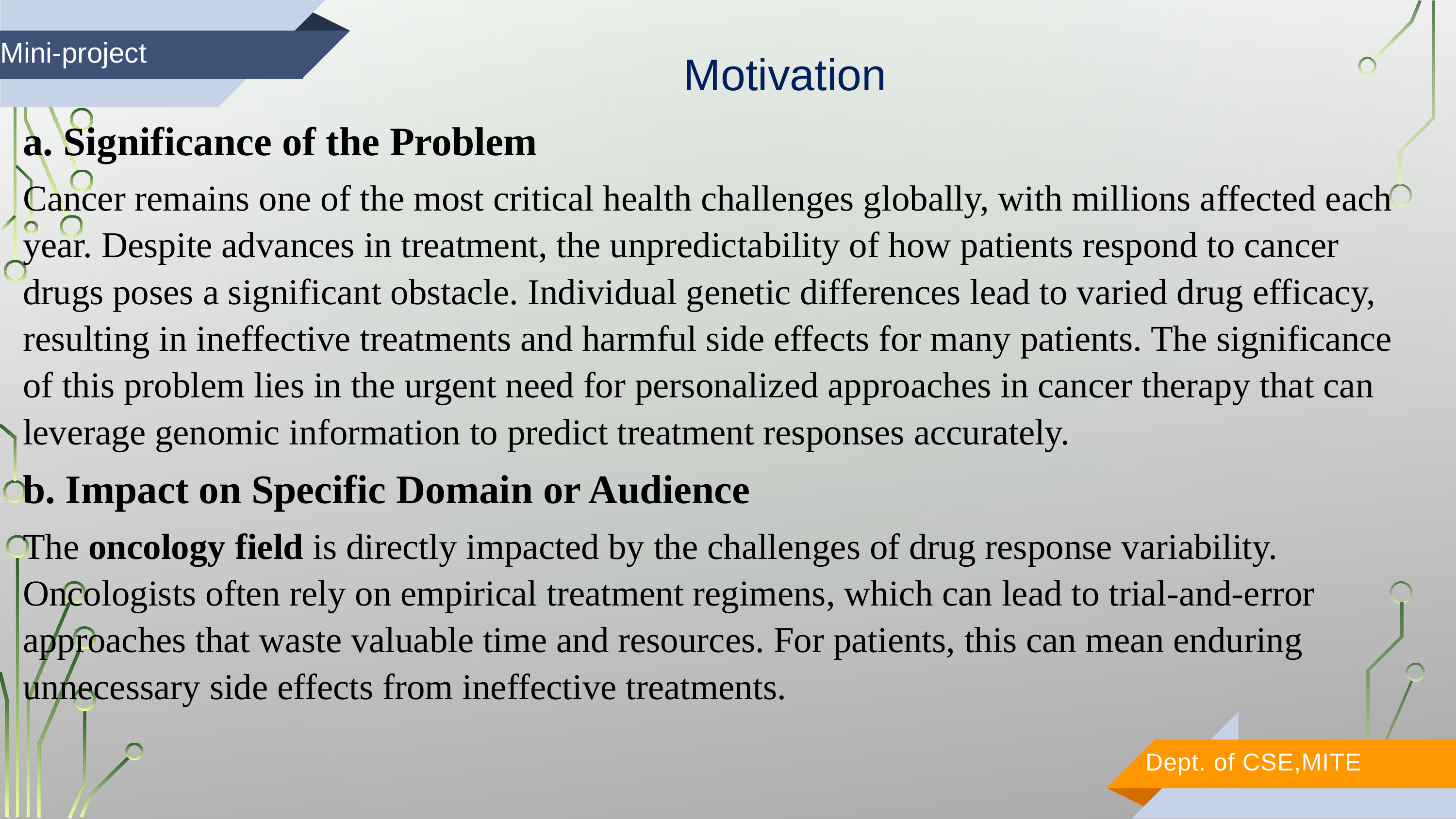

Motivation

Mini-project

a. Significance of the Problem
Cancer remains one of the most critical health challenges globally, with millions affected each year. Despite advances in treatment, the unpredictability of how patients respond to cancer drugs poses a significant obstacle. Individual genetic differences lead to varied drug efficacy, resulting in ineffective treatments and harmful side effects for many patients. The significance of this problem lies in the urgent need for personalized approaches in cancer therapy that can leverage genomic information to predict treatment responses accurately.
b. Impact on Specific Domain or Audience
The oncology field is directly impacted by the challenges of drug response variability. Oncologists often rely on empirical treatment regimens, which can lead to trial-and-error approaches that waste valuable time and resources. For patients, this can mean enduring unnecessary side effects from ineffective treatments.

Dept. of CSE,MITE